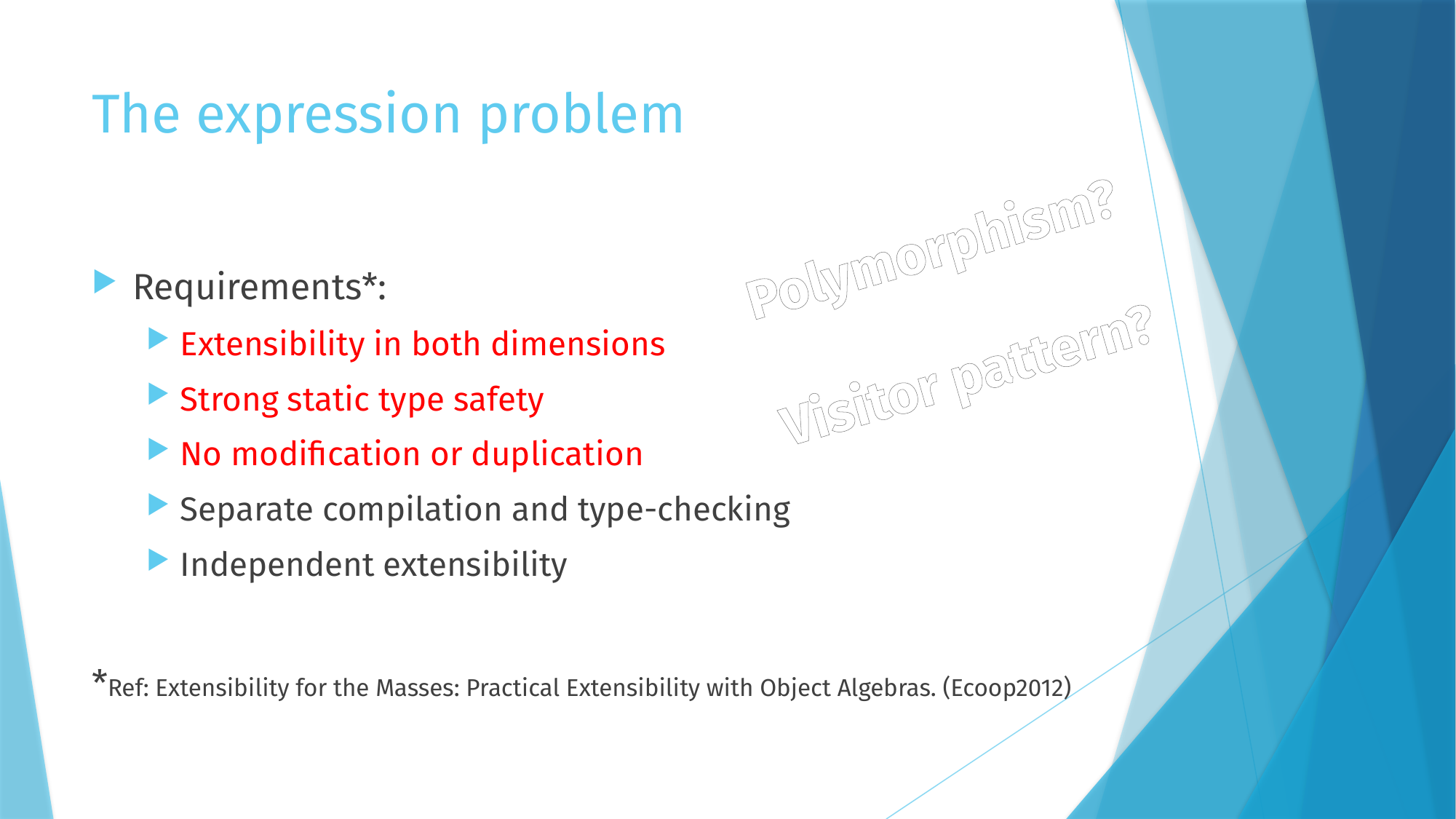

# The expression problem
Polymorphism?

Visitor pattern?
Requirements*:
Extensibility in both dimensions
Strong static type safety
No modification or duplication
Separate compilation and type-checking
Independent extensibility

*Ref: Extensibility for the Masses: Practical Extensibility with Object Algebras. (Ecoop2012)